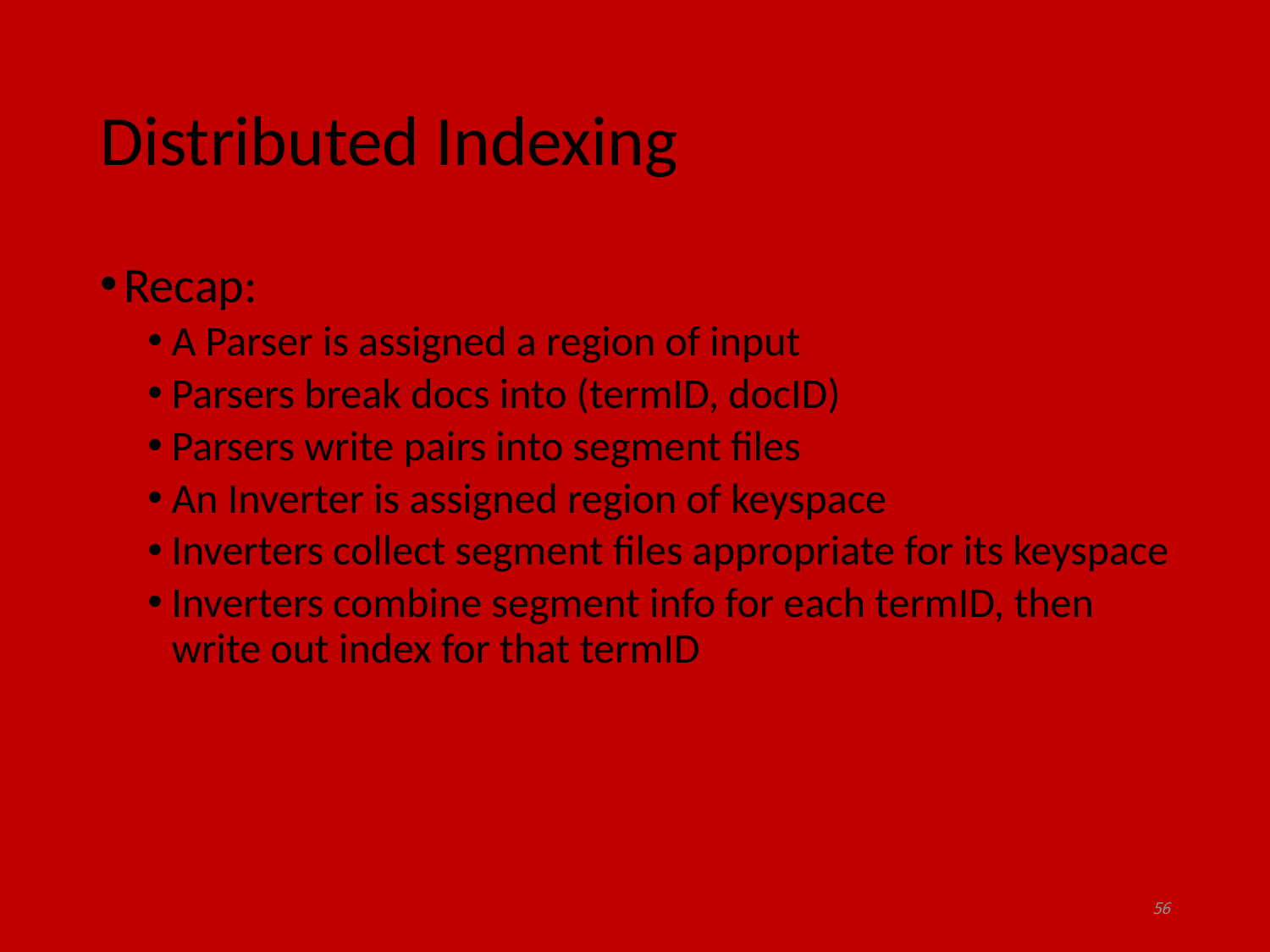

# Distributed Indexing
Recap:
A Parser is assigned a region of input
Parsers break docs into (termID, docID)
Parsers write pairs into segment files
An Inverter is assigned region of keyspace
Inverters collect segment files appropriate for its keyspace
Inverters combine segment info for each termID, then write out index for that termID
56